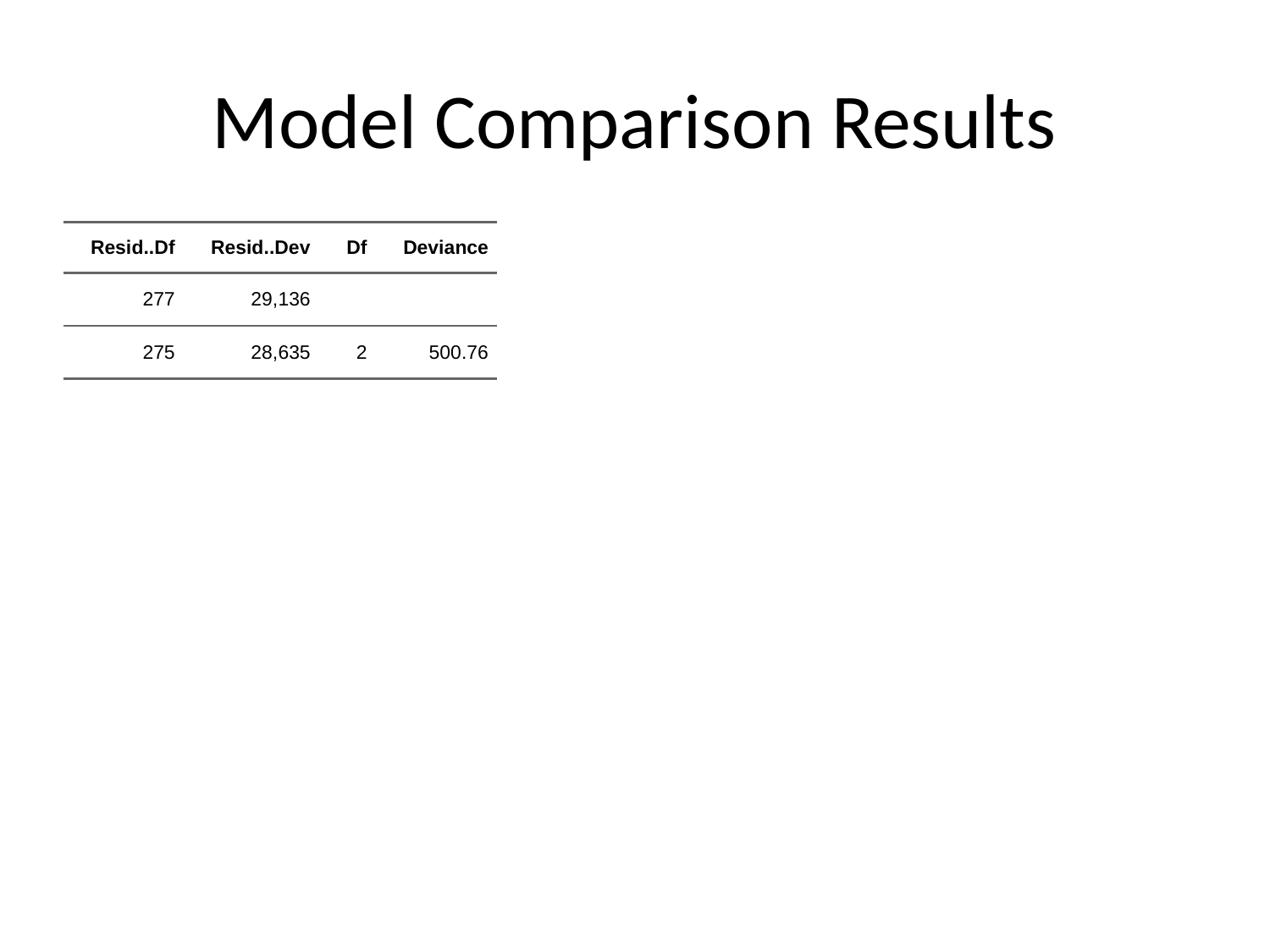

# Model Comparison Results
| Resid..Df | Resid..Dev | Df | Deviance |
| --- | --- | --- | --- |
| 277 | 29,136 |  |  |
| 275 | 28,635 | 2 | 500.76 |